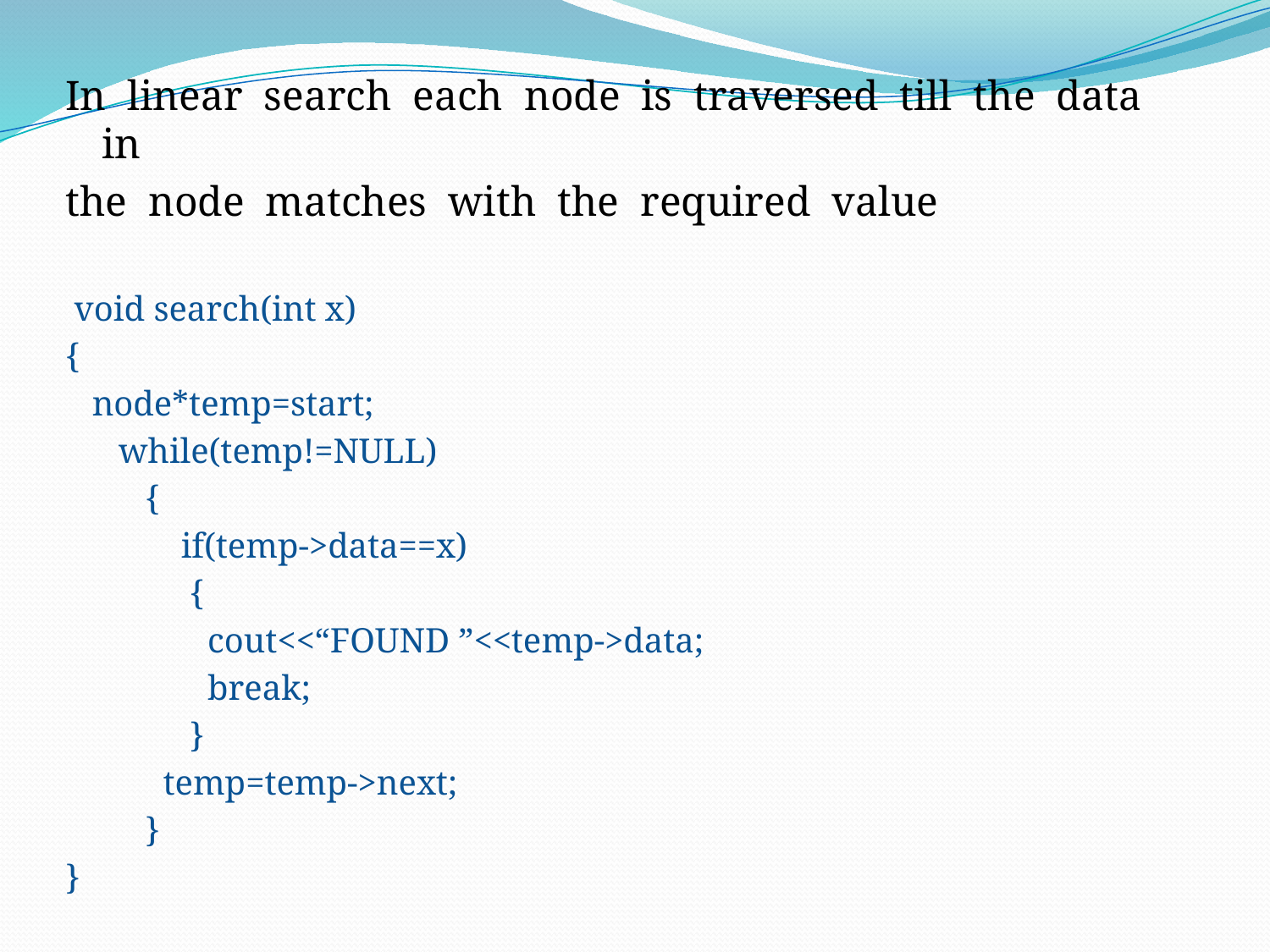

In  linear  search  each  node  is  traversed  till  the  data  in
the  node  matches  with  the  required  value

 void search(int x)
{
   node*temp=start;
      while(temp!=NULL)
         {
             if(temp->data==x)
              {
                cout<<“FOUND ”<<temp->data;
                break;
              }
           temp=temp->next;
         }
}